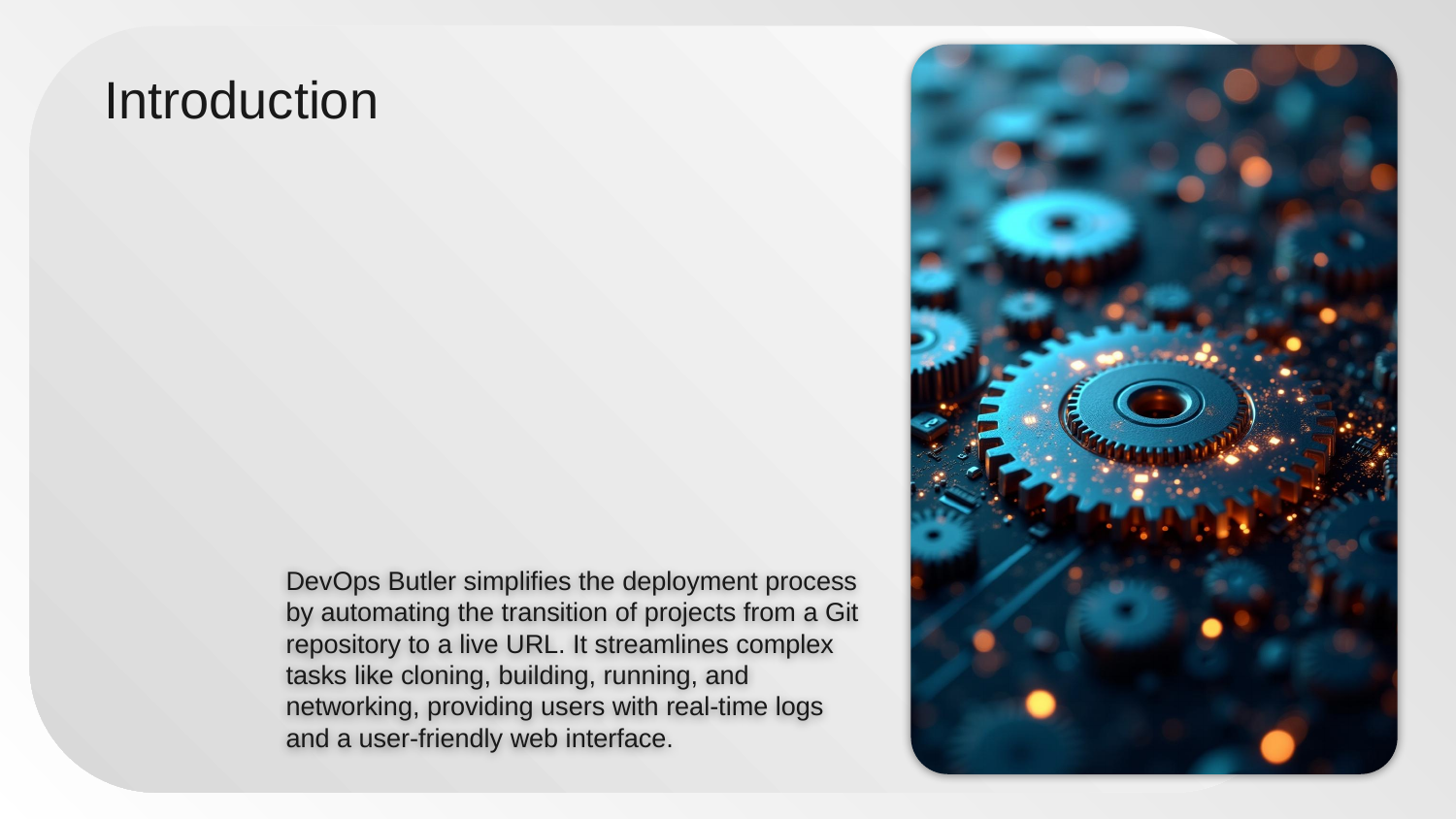

# Introduction
DevOps Butler simplifies the deployment process by automating the transition of projects from a Git repository to a live URL. It streamlines complex tasks like cloning, building, running, and networking, providing users with real-time logs and a user-friendly web interface.